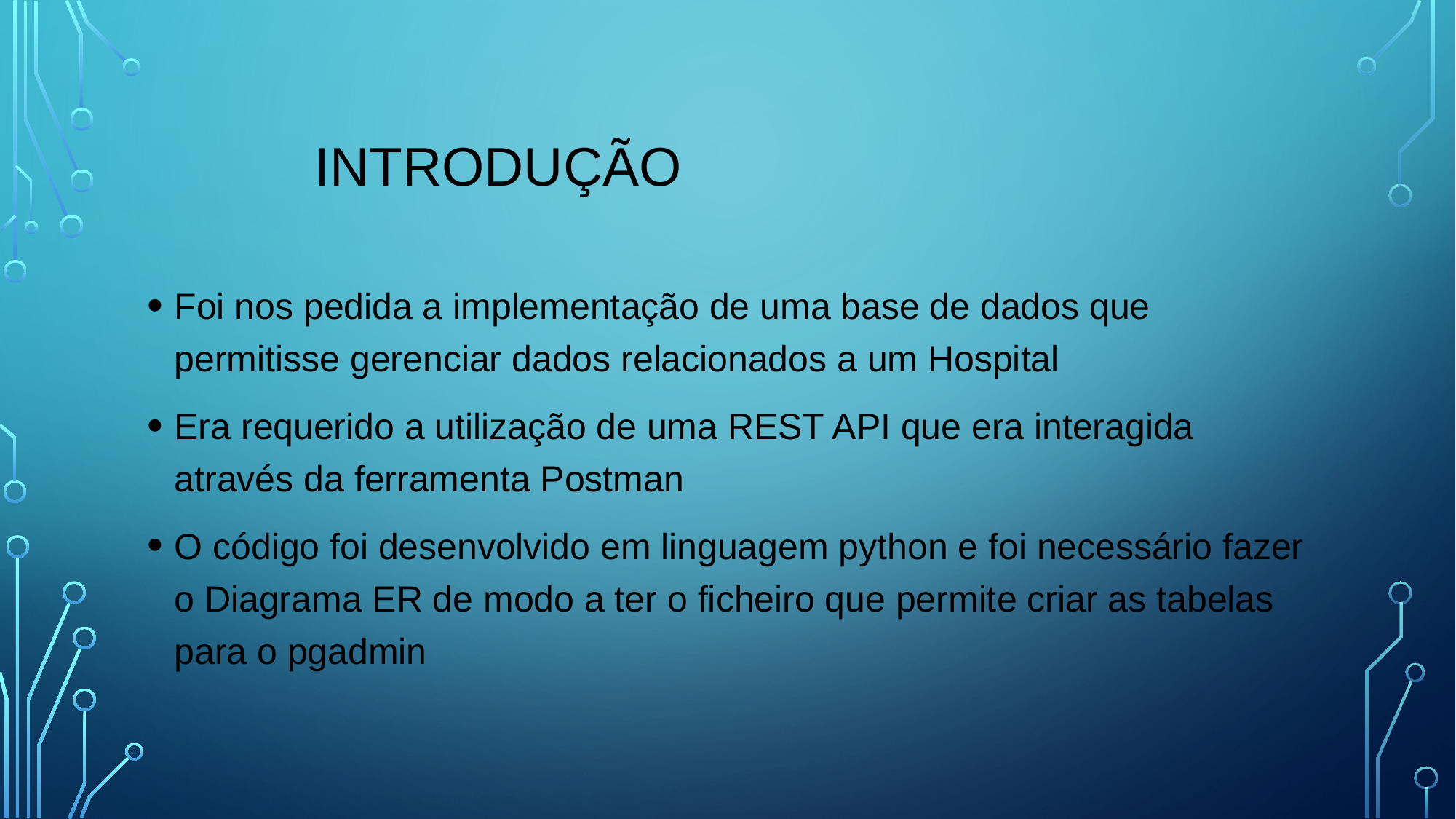

# Introdução
Foi nos pedida a implementação de uma base de dados que permitisse gerenciar dados relacionados a um Hospital
Era requerido a utilização de uma REST API que era interagida através da ferramenta Postman
O código foi desenvolvido em linguagem python e foi necessário fazer o Diagrama ER de modo a ter o ficheiro que permite criar as tabelas para o pgadmin